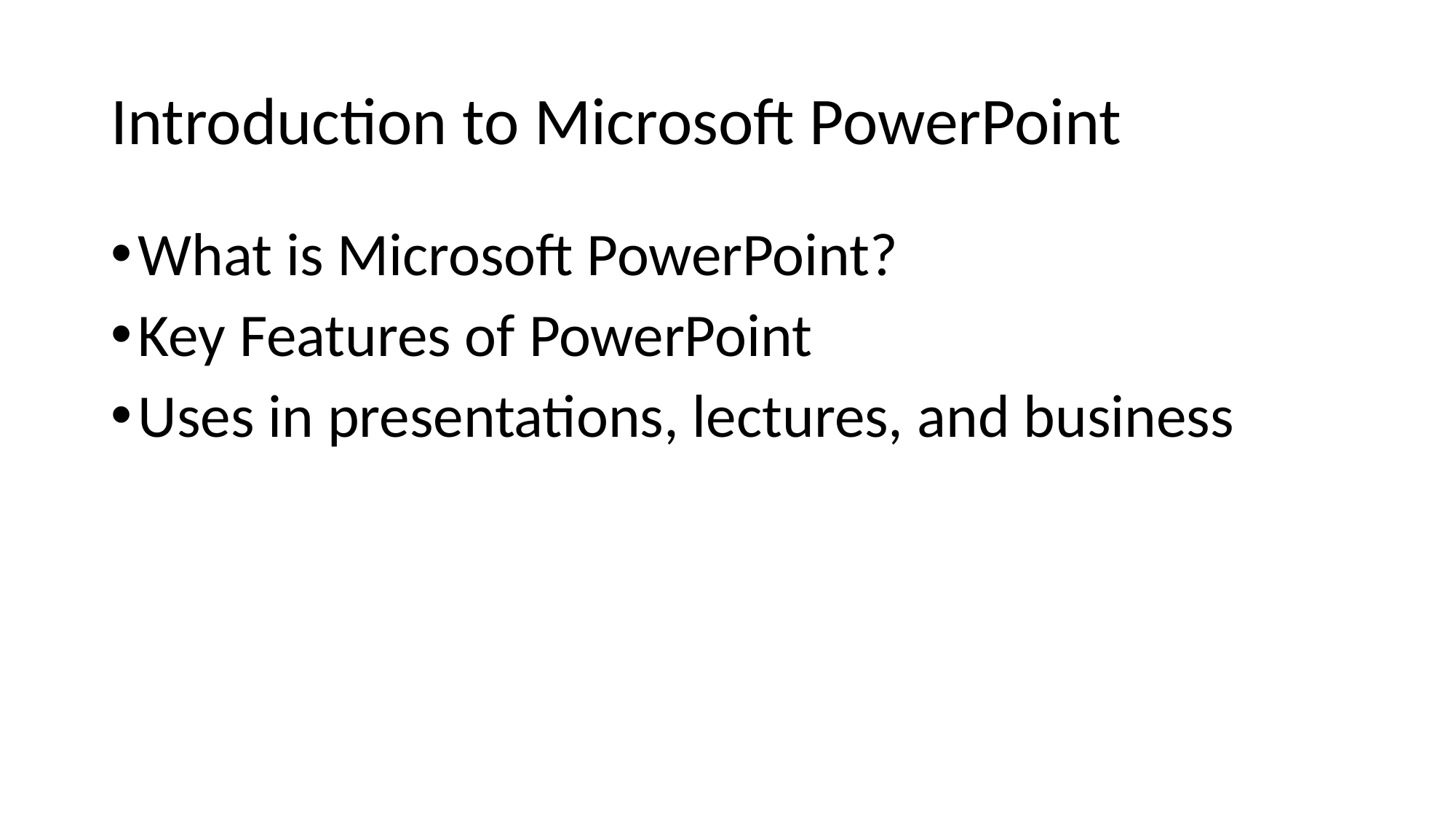

# Introduction to Microsoft PowerPoint
What is Microsoft PowerPoint?
Key Features of PowerPoint
Uses in presentations, lectures, and business